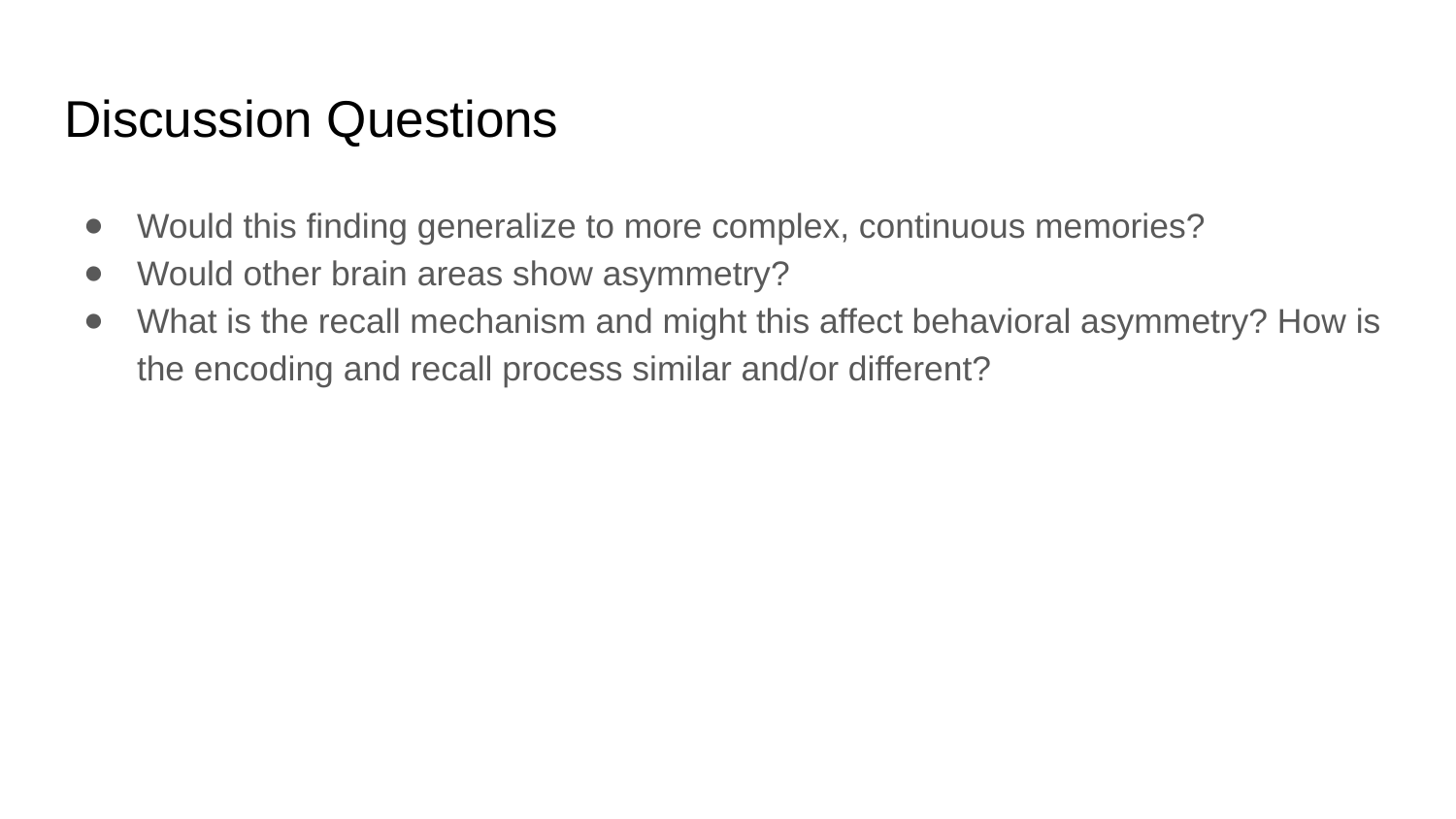

# Discussion Questions
Would this finding generalize to more complex, continuous memories?
Would other brain areas show asymmetry?
What is the recall mechanism and might this affect behavioral asymmetry? How is the encoding and recall process similar and/or different?